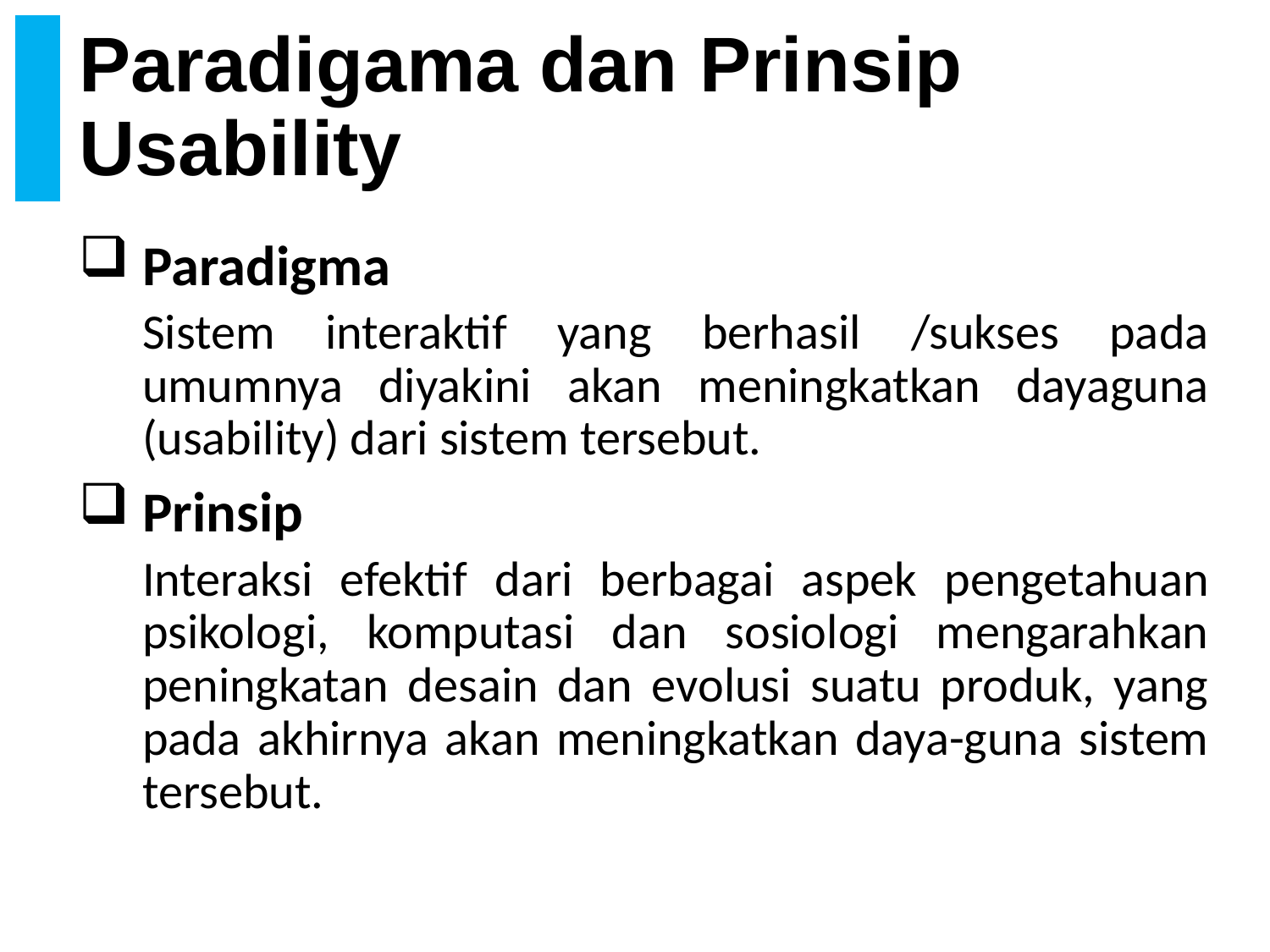

# Paradigama dan Prinsip Usability
Paradigma
Sistem interaktif yang berhasil /sukses pada umumnya diyakini akan meningkatkan dayaguna (usability) dari sistem tersebut.
Prinsip
Interaksi efektif dari berbagai aspek pengetahuan psikologi, komputasi dan sosiologi mengarahkan peningkatan desain dan evolusi suatu produk, yang pada akhirnya akan meningkatkan daya-guna sistem tersebut.